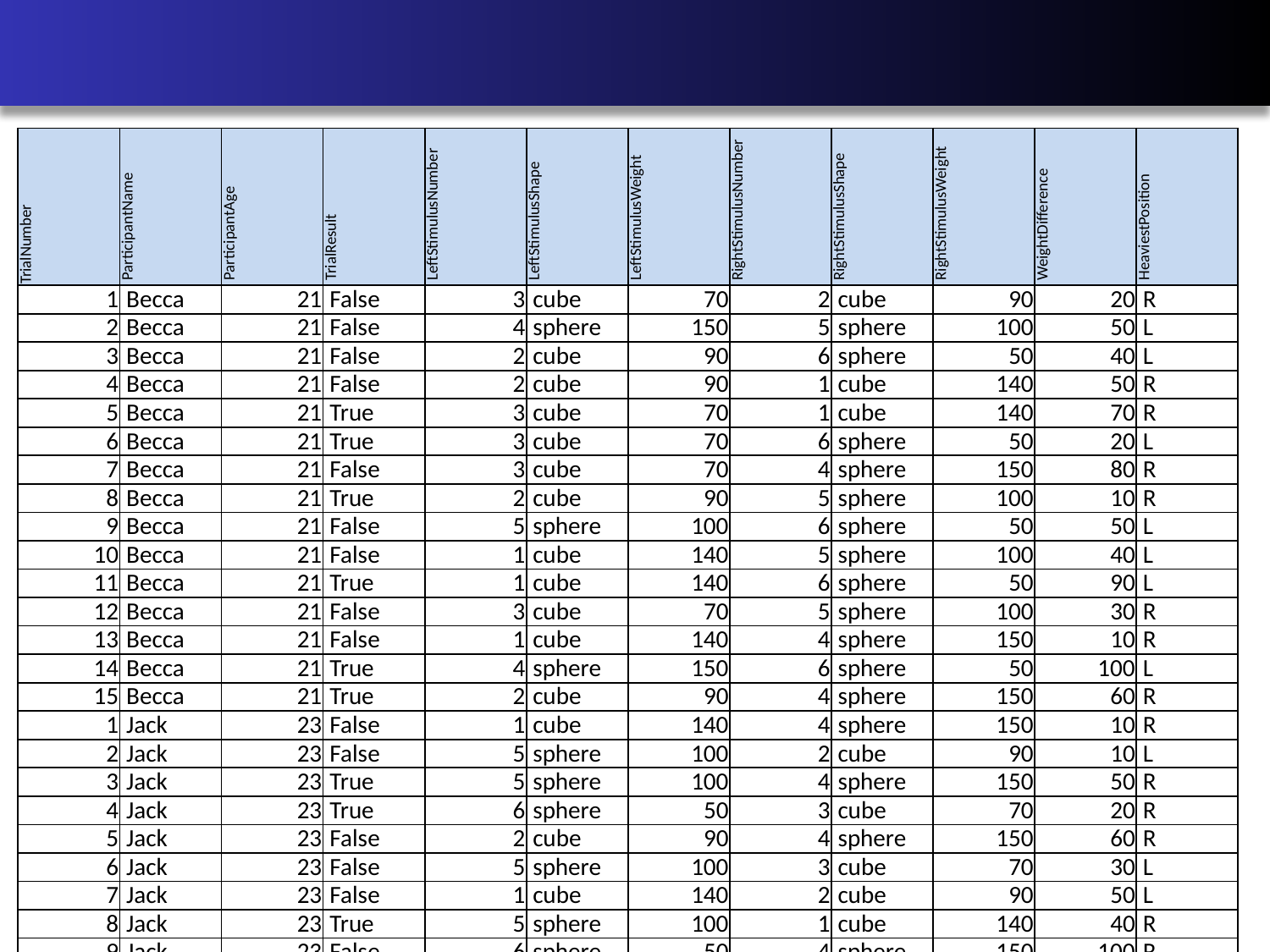

#
| TrialNumber | ParticipantName | ParticipantAge | TrialResult | LeftStimulusNumber | LeftStimulusShape | LeftStimulusWeight | RightStimulusNumber | RightStimulusShape | RightStimulusWeight | WeightDifference | HeaviestPosition |
| --- | --- | --- | --- | --- | --- | --- | --- | --- | --- | --- | --- |
| 1 | Becca | 21 | False | 3 | cube | 70 | 2 | cube | 90 | 20 | R |
| 2 | Becca | 21 | False | 4 | sphere | 150 | 5 | sphere | 100 | 50 | L |
| 3 | Becca | 21 | False | 2 | cube | 90 | 6 | sphere | 50 | 40 | L |
| 4 | Becca | 21 | False | 2 | cube | 90 | 1 | cube | 140 | 50 | R |
| 5 | Becca | 21 | True | 3 | cube | 70 | 1 | cube | 140 | 70 | R |
| 6 | Becca | 21 | True | 3 | cube | 70 | 6 | sphere | 50 | 20 | L |
| 7 | Becca | 21 | False | 3 | cube | 70 | 4 | sphere | 150 | 80 | R |
| 8 | Becca | 21 | True | 2 | cube | 90 | 5 | sphere | 100 | 10 | R |
| 9 | Becca | 21 | False | 5 | sphere | 100 | 6 | sphere | 50 | 50 | L |
| 10 | Becca | 21 | False | 1 | cube | 140 | 5 | sphere | 100 | 40 | L |
| 11 | Becca | 21 | True | 1 | cube | 140 | 6 | sphere | 50 | 90 | L |
| 12 | Becca | 21 | False | 3 | cube | 70 | 5 | sphere | 100 | 30 | R |
| 13 | Becca | 21 | False | 1 | cube | 140 | 4 | sphere | 150 | 10 | R |
| 14 | Becca | 21 | True | 4 | sphere | 150 | 6 | sphere | 50 | 100 | L |
| 15 | Becca | 21 | True | 2 | cube | 90 | 4 | sphere | 150 | 60 | R |
| 1 | Jack | 23 | False | 1 | cube | 140 | 4 | sphere | 150 | 10 | R |
| 2 | Jack | 23 | False | 5 | sphere | 100 | 2 | cube | 90 | 10 | L |
| 3 | Jack | 23 | True | 5 | sphere | 100 | 4 | sphere | 150 | 50 | R |
| 4 | Jack | 23 | True | 6 | sphere | 50 | 3 | cube | 70 | 20 | R |
| 5 | Jack | 23 | False | 2 | cube | 90 | 4 | sphere | 150 | 60 | R |
| 6 | Jack | 23 | False | 5 | sphere | 100 | 3 | cube | 70 | 30 | L |
| 7 | Jack | 23 | False | 1 | cube | 140 | 2 | cube | 90 | 50 | L |
| 8 | Jack | 23 | True | 5 | sphere | 100 | 1 | cube | 140 | 40 | R |
| 9 | Jack | 23 | False | 6 | sphere | 50 | 4 | sphere | 150 | 100 | R |
| 10 | Jack | 23 | True | 1 | cube | 140 | 6 | sphere | 50 | 90 | L |
| 11 | Jack | 23 | False | 1 | cube | 140 | 3 | cube | 70 | 70 | L |
| 12 | Jack | 23 | False | 3 | cube | 70 | 4 | sphere | 150 | 80 | R |
| 13 | Jack | 23 | True | 3 | cube | 70 | 2 | cube | 90 | 20 | R |
| 14 | Jack | 23 | True | 6 | sphere | 50 | 2 | cube | 90 | 40 | R |
| 15 | Jack | 23 | True | 5 | sphere | 100 | 6 | sphere | 50 | 50 | L |